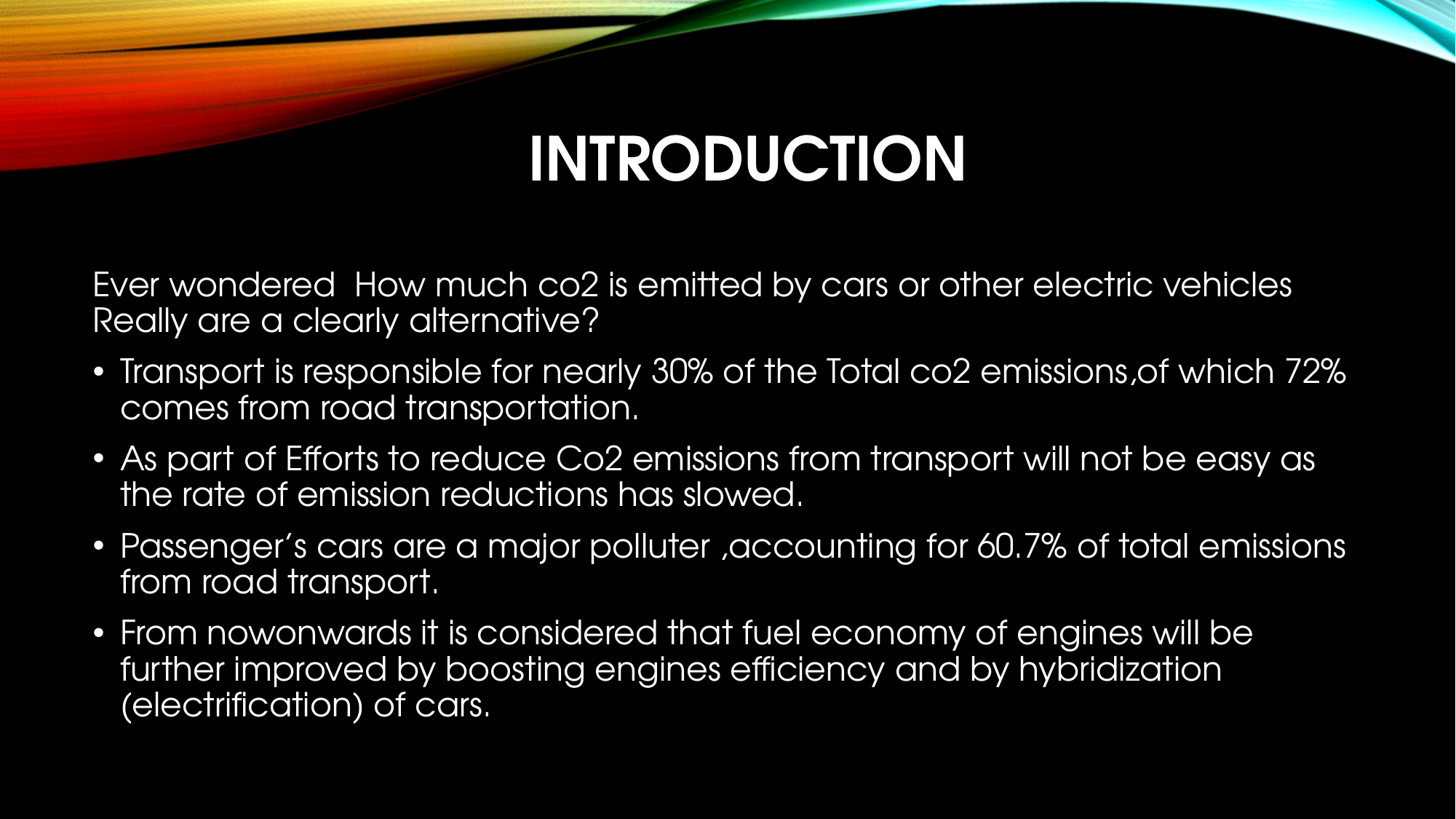

# INTRODUCTION
Ever wondered  How much co2 is emitted by cars or other electric vehicles Really are a clearly alternative?
Transport is responsible for nearly 30% of the Total co2 emissions,of which 72% comes from road transportation.
As part of Efforts to reduce Co2 emissions from transport will not be easy as the rate of emission reductions has slowed.
Passenger’s cars are a major polluter ,accounting for 60.7% of total emissions from road transport.
From nowonwards it is considered that fuel economy of engines will be further improved by boosting engines efficiency and by hybridization (electrification) of cars.